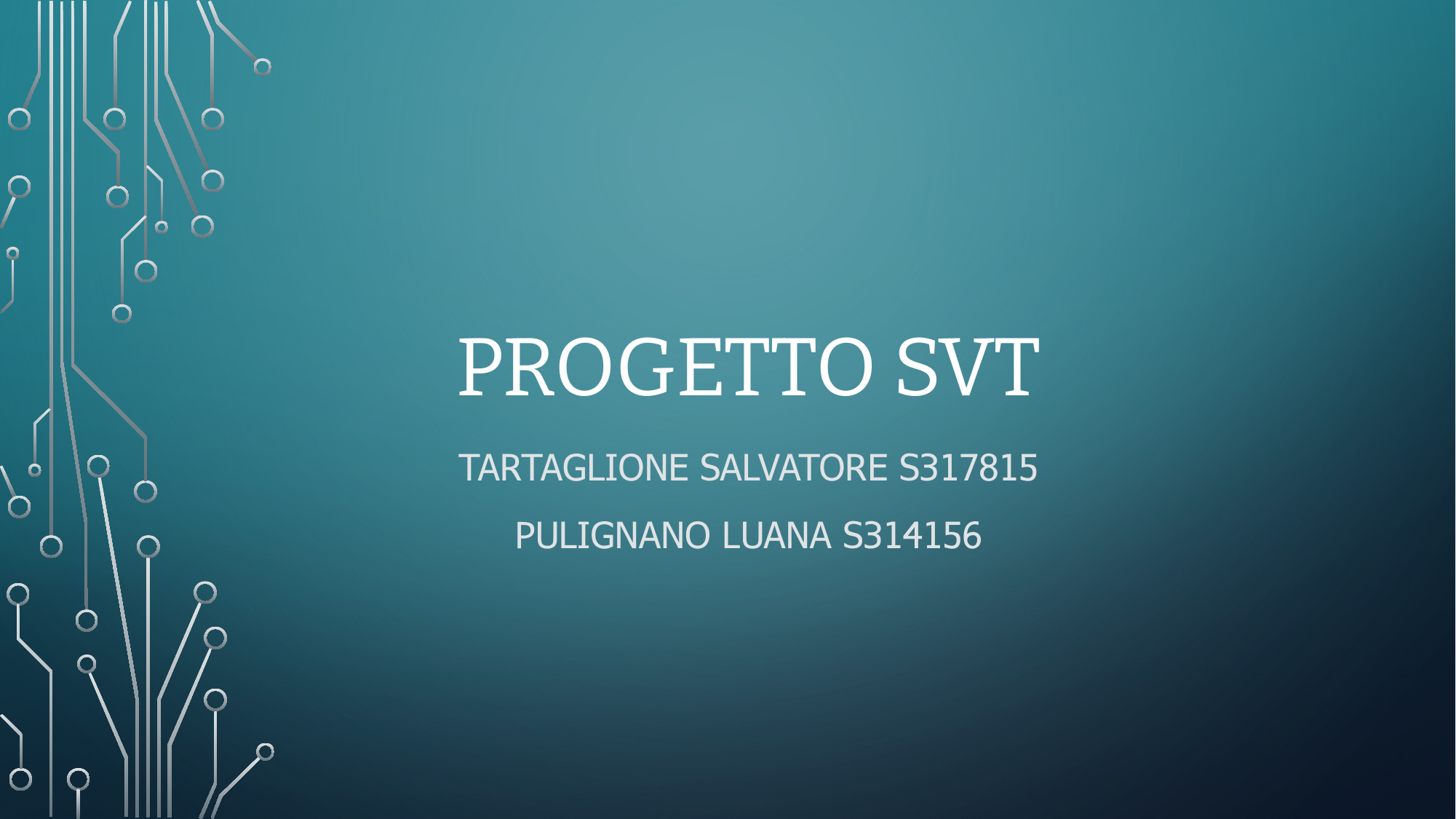

# Progetto SVT
Tartaglione Salvatore s317815
Pulignano luana s314156